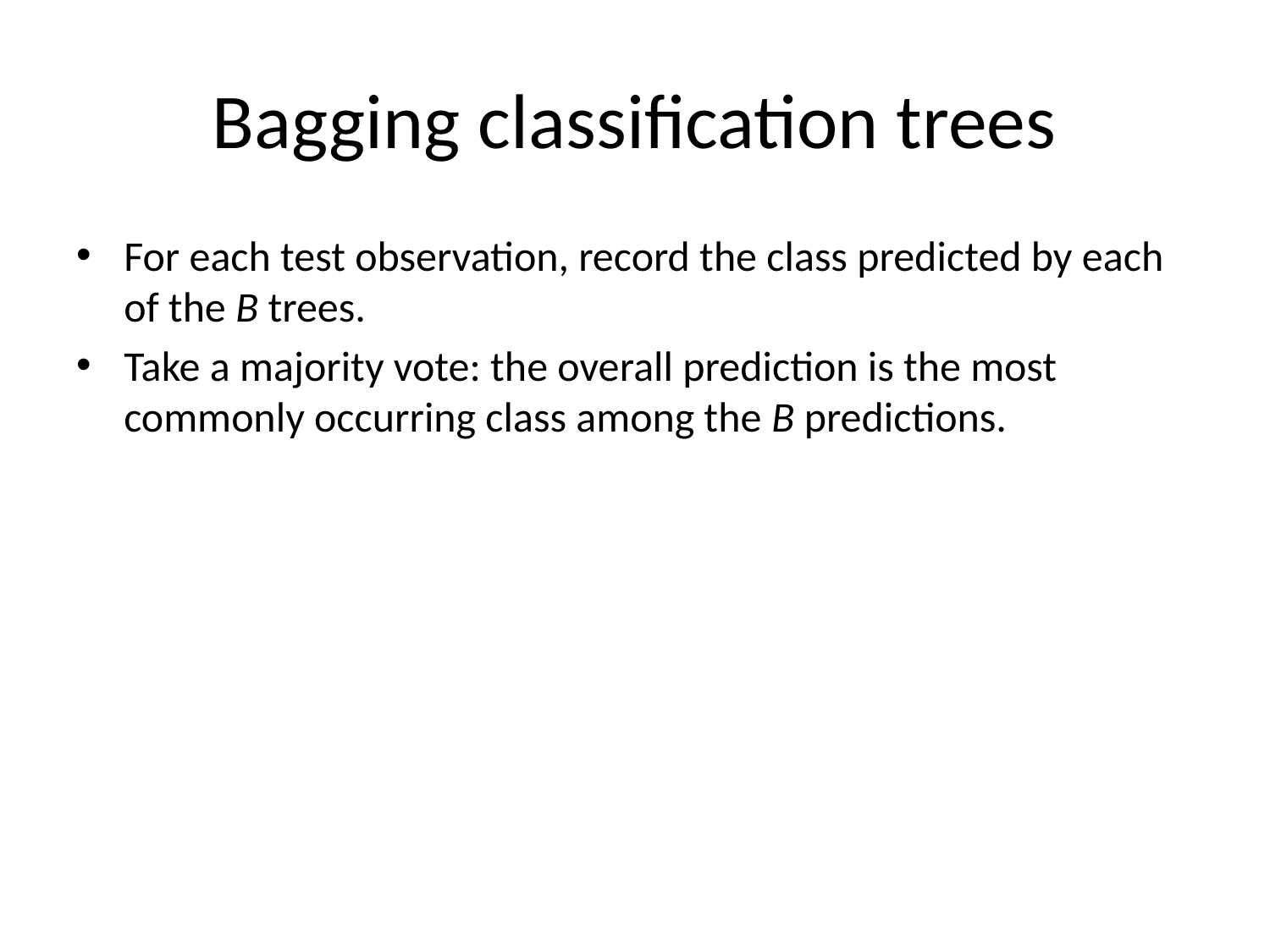

# Bagging classification trees
For each test observation, record the class predicted by each of the B trees.
Take a majority vote: the overall prediction is the most commonly occurring class among the B predictions.